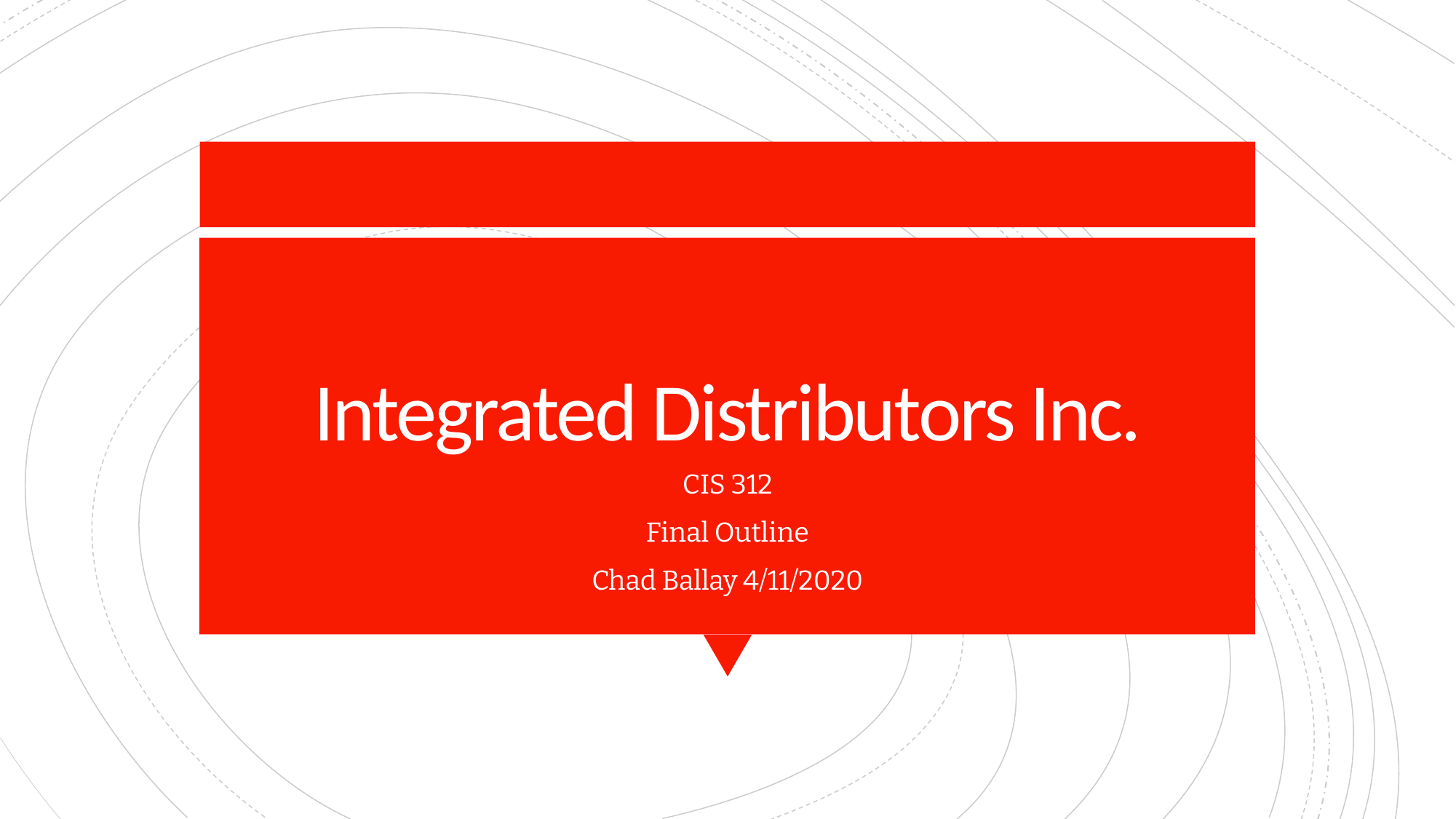

# Integrated Distributors Inc.
CIS 312
Final Outline
Chad Ballay 4/11/2020